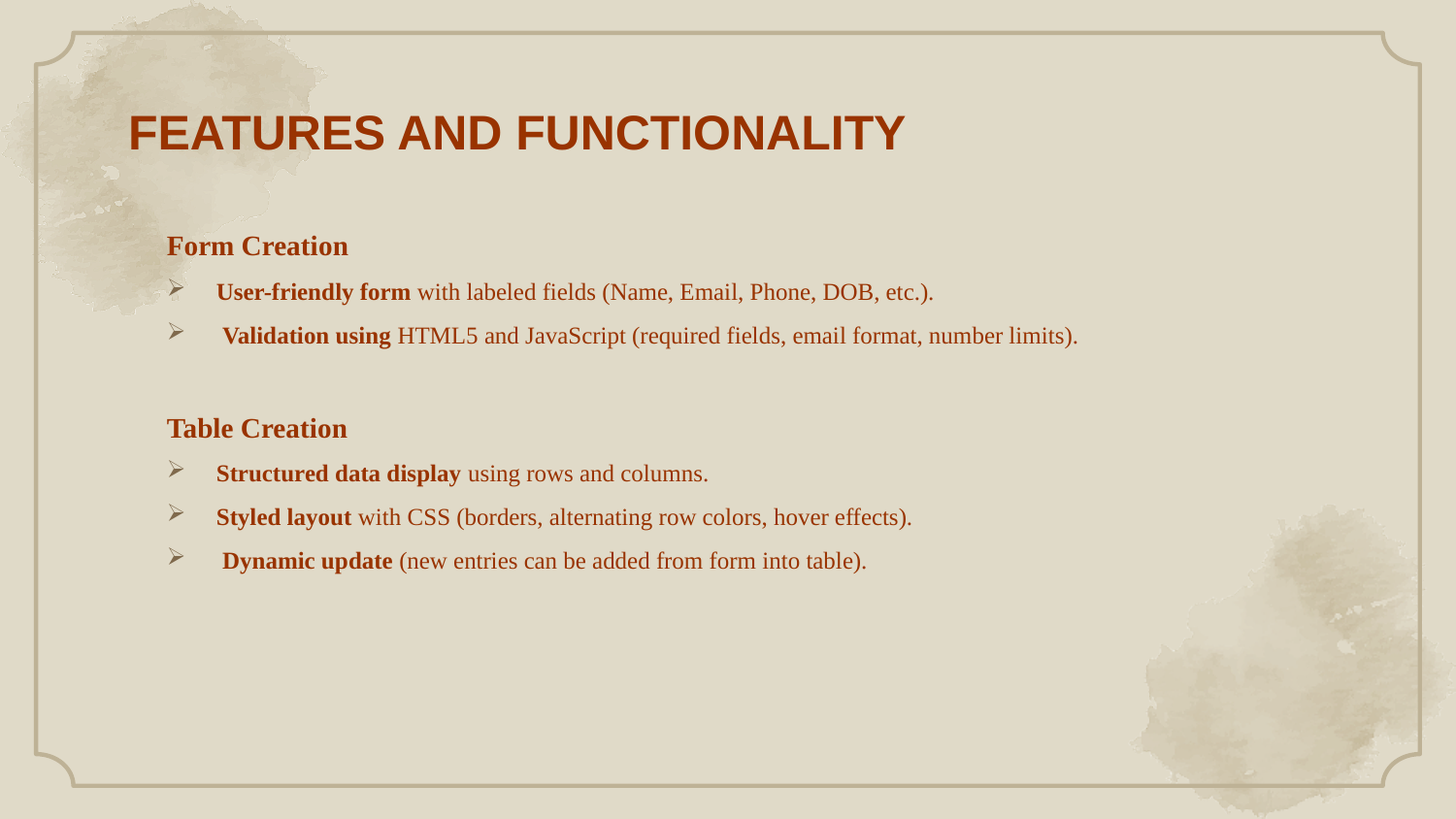

# FEATURES AND FUNCTIONALITY
Form Creation
User-friendly form with labeled fields (Name, Email, Phone, DOB, etc.).
 Validation using HTML5 and JavaScript (required fields, email format, number limits).

Table Creation
Structured data display using rows and columns.
Styled layout with CSS (borders, alternating row colors, hover effects).
 Dynamic update (new entries can be added from form into table).